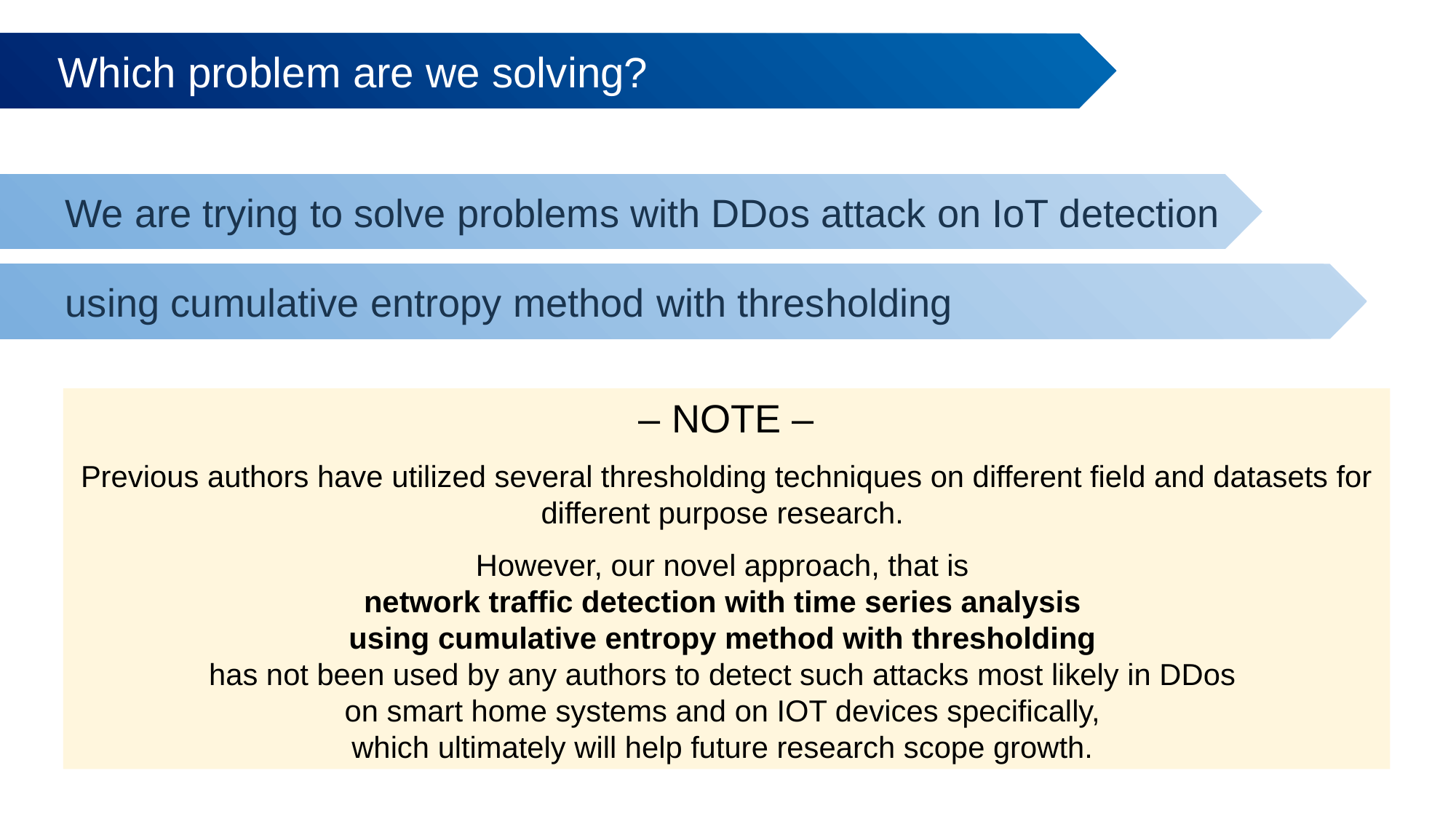

Which problem are we solving?
     We are trying to solve problems with DDos attack on IoT detection
     using cumulative entropy method with thresholding
– NOTE –
Previous authors have utilized several thresholding techniques on different field and datasets for different purpose research.
However, our novel approach, that is
network traffic detection with time series analysis
using cumulative entropy method with thresholding
has not been used by any authors to detect such attacks most likely in DDos
on smart home systems and on IOT devices specifically,
which ultimately will help future research scope growth.